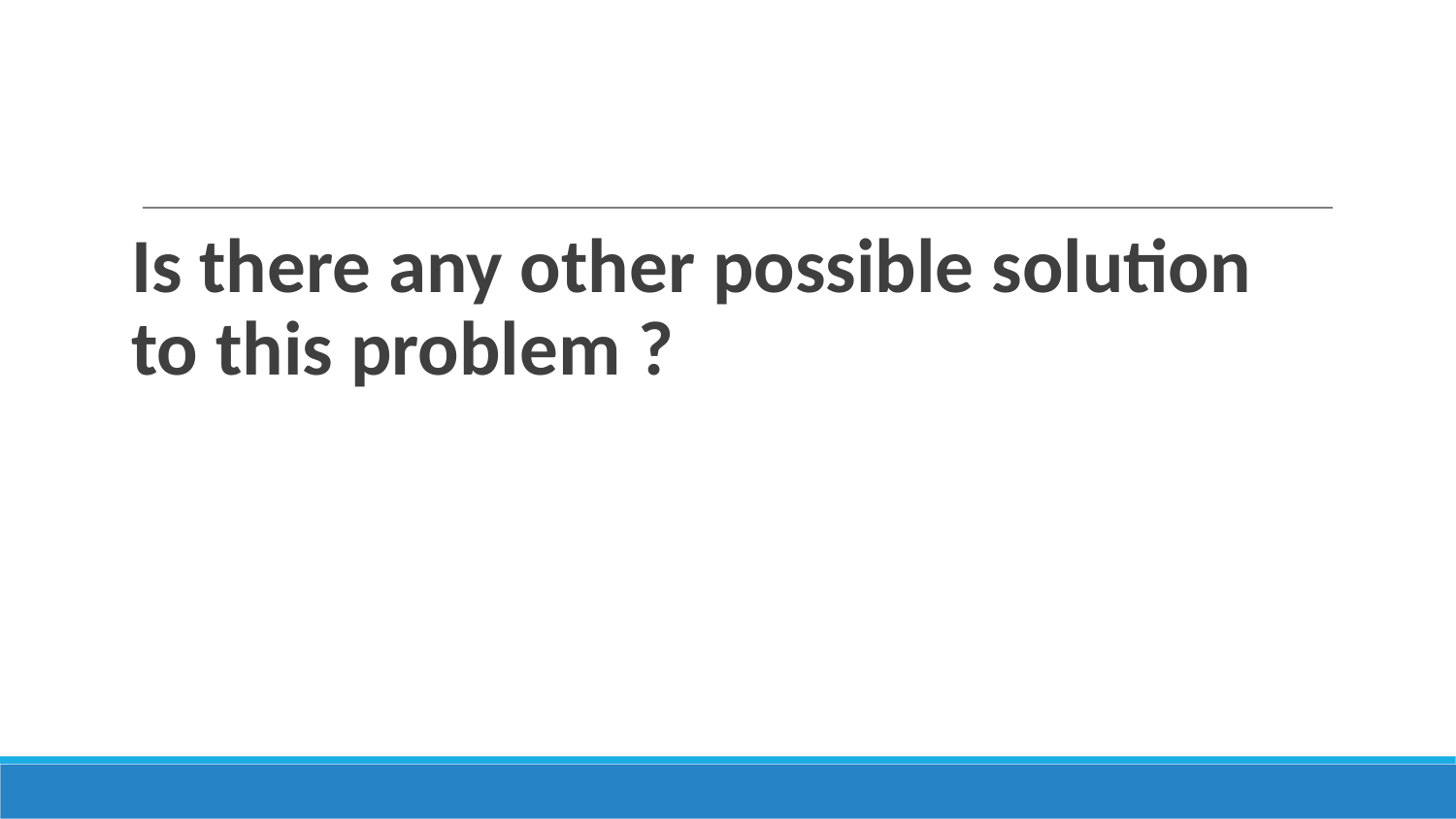

#
Is there any other possible solution to this problem ?